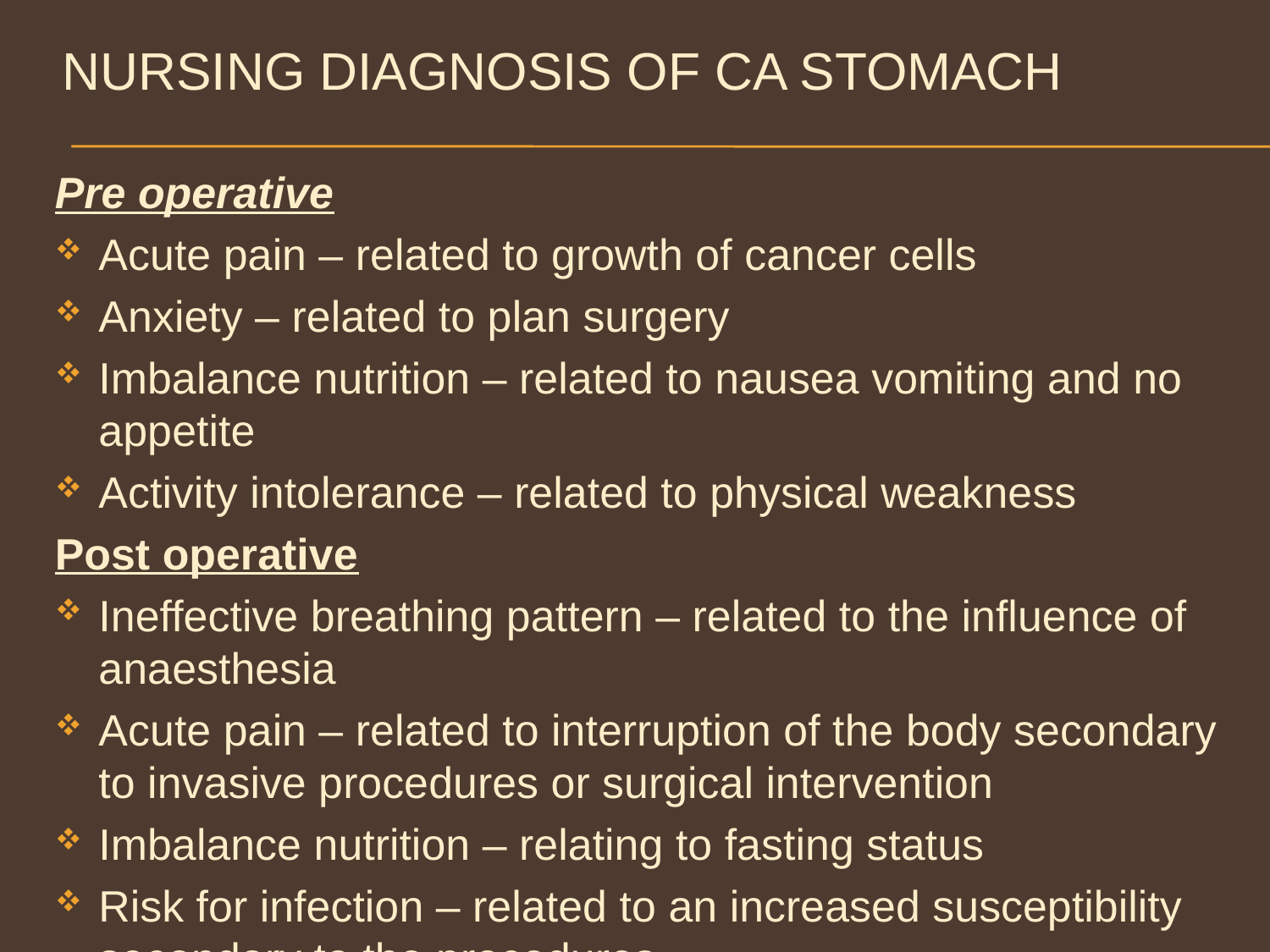

# NURSING DIAGNOSIS OF CA STOMACH
Pre operative
Acute pain – related to growth of cancer cells
Anxiety – related to plan surgery
Imbalance nutrition – related to nausea vomiting and no appetite
Activity intolerance – related to physical weakness
Post operative
Ineffective breathing pattern – related to the influence of anaesthesia
Acute pain – related to interruption of the body secondary to invasive procedures or surgical intervention
Imbalance nutrition – relating to fasting status
Risk for infection – related to an increased susceptibility secondary to the procedures.